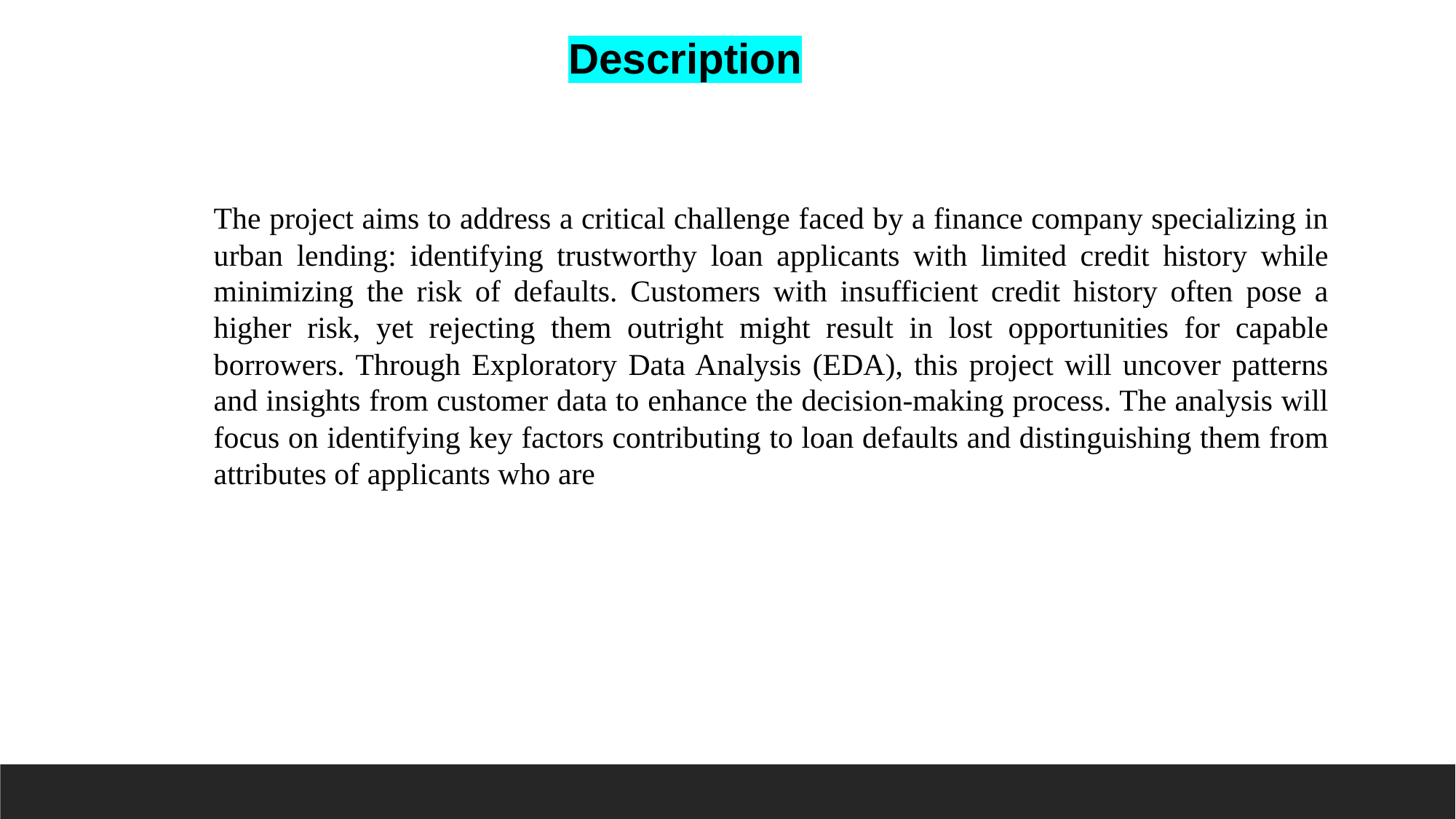

Description
The project aims to address a critical challenge faced by a finance company specializing in urban lending: identifying trustworthy loan applicants with limited credit history while minimizing the risk of defaults. Customers with insufficient credit history often pose a higher risk, yet rejecting them outright might result in lost opportunities for capable borrowers. Through Exploratory Data Analysis (EDA), this project will uncover patterns and insights from customer data to enhance the decision-making process. The analysis will focus on identifying key factors contributing to loan defaults and distinguishing them from attributes of applicants who are